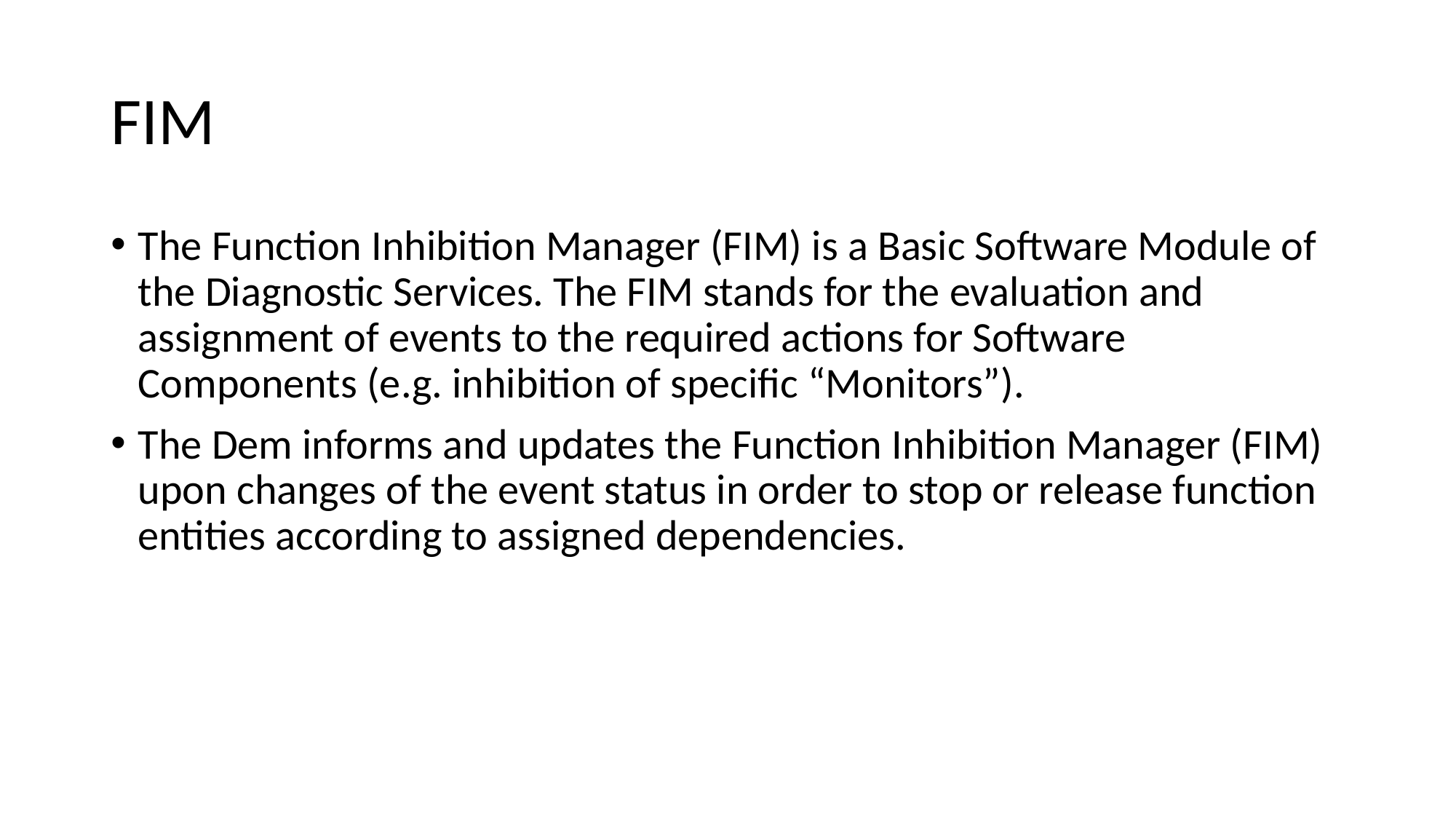

# FIM
The Function Inhibition Manager (FIM) is a Basic Software Module of the Diagnostic Services. The FIM stands for the evaluation and assignment of events to the required actions for Software Components (e.g. inhibition of specific “Monitors”).
The Dem informs and updates the Function Inhibition Manager (FIM) upon changes of the event status in order to stop or release function entities according to assigned dependencies.